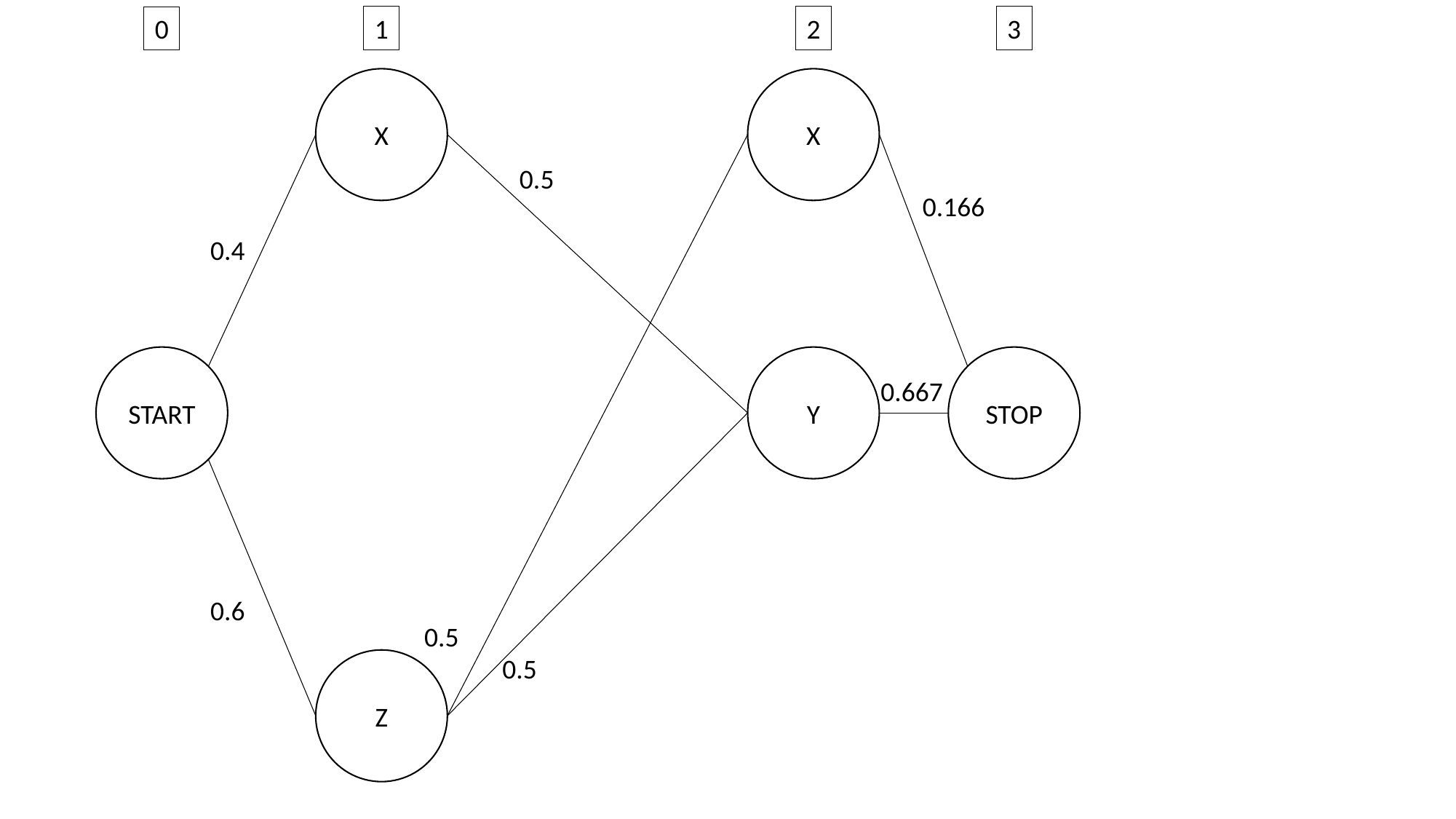

1
2
3
0
X
X
0.5
0.166
0.4
START
Y
STOP
0.667
0.6
0.5
0.5
Z